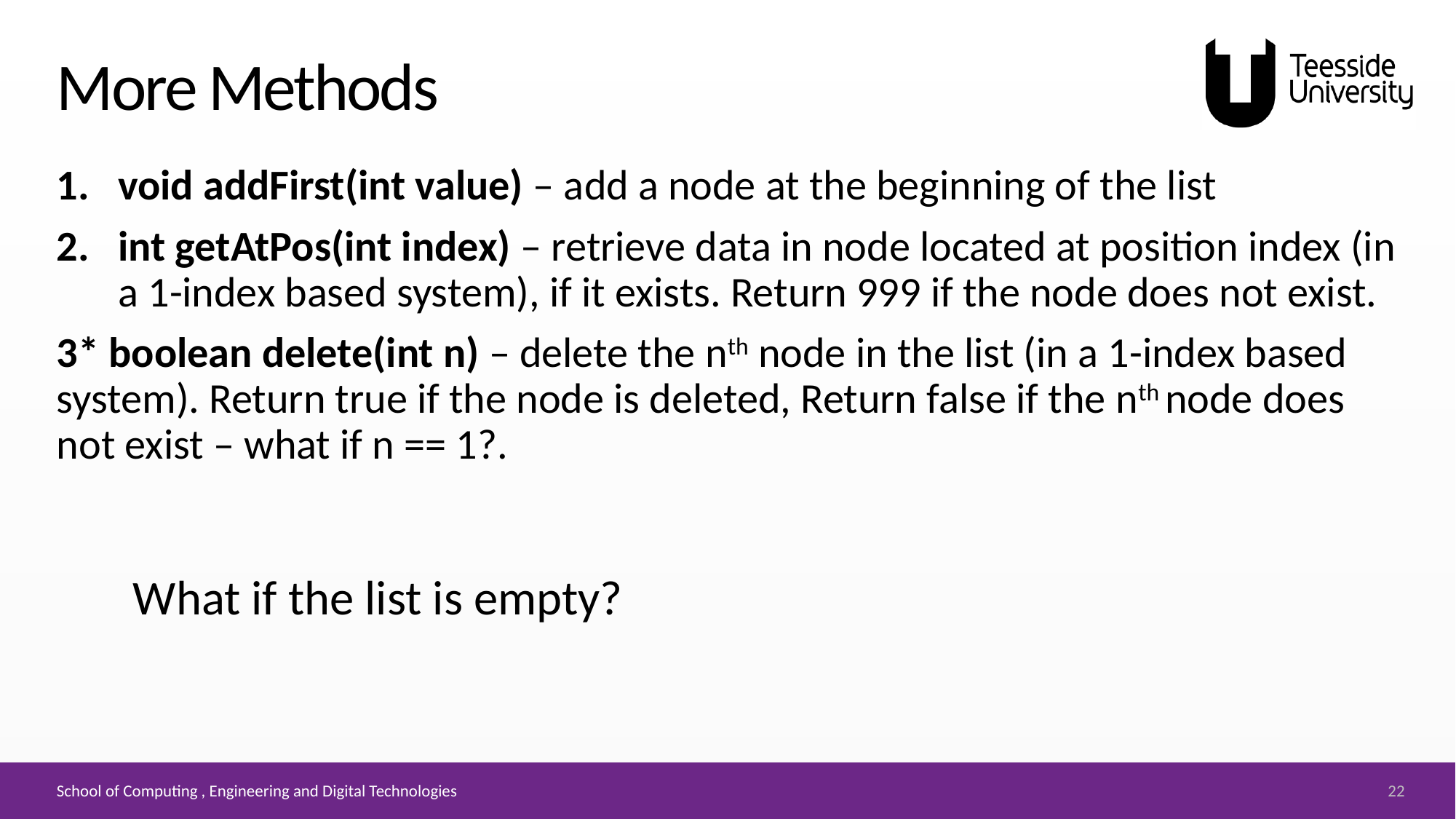

# More Methods
void addFirst(int value) – add a node at the beginning of the list
int getAtPos(int index) – retrieve data in node located at position index (in a 1-index based system), if it exists. Return 999 if the node does not exist.
3* boolean delete(int n) – delete the nth node in the list (in a 1-index based system). Return true if the node is deleted, Return false if the nth node does not exist – what if n == 1?.

What if the list is empty?
22
School of Computing , Engineering and Digital Technologies